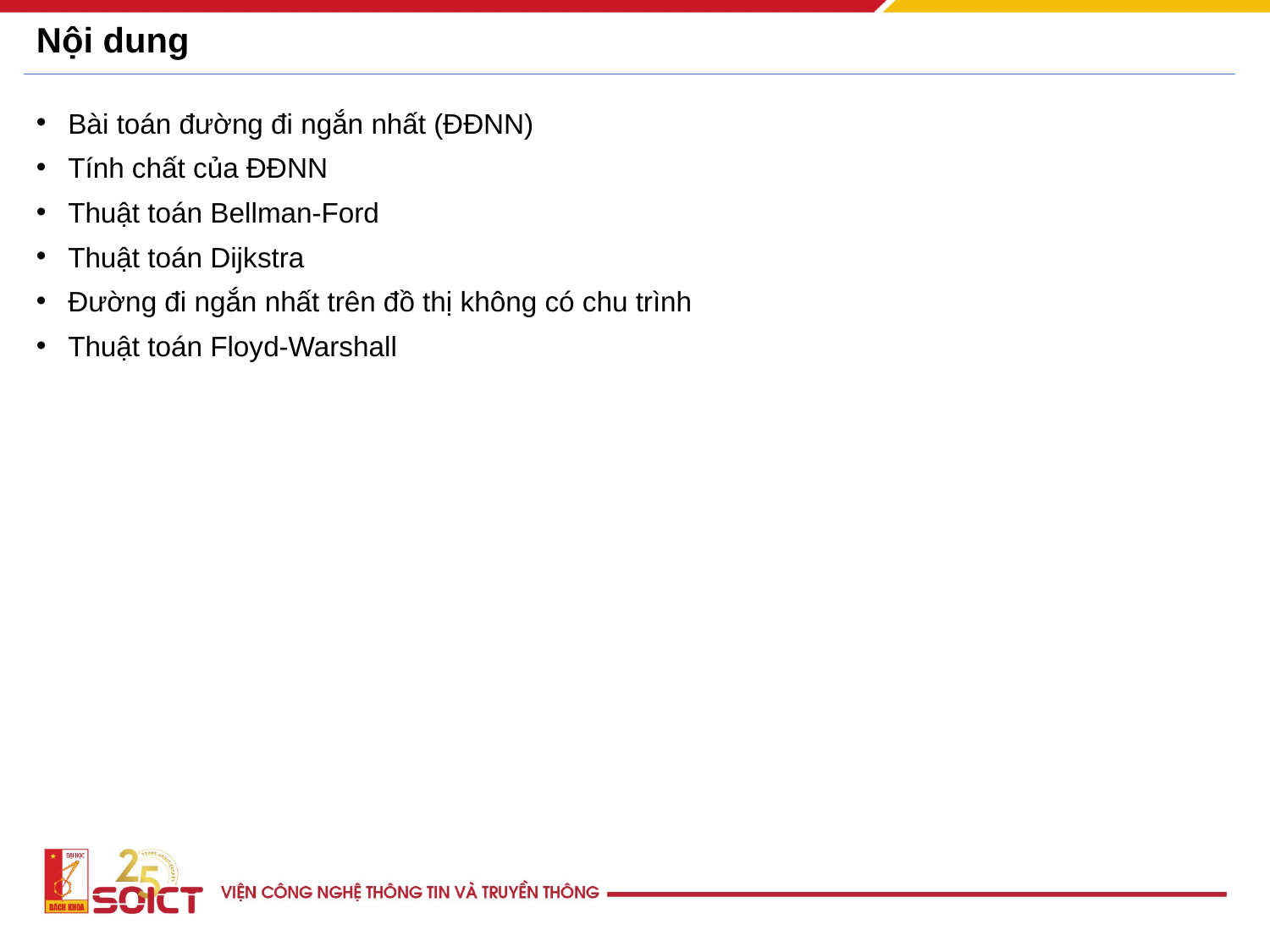

# Nội dung
Bài toán đường đi ngắn nhất (ĐĐNN)
Tính chất của ĐĐNN
Thuật toán Bellman-Ford
Thuật toán Dijkstra
Đường đi ngắn nhất trên đồ thị không có chu trình
Thuật toán Floyd-Warshall